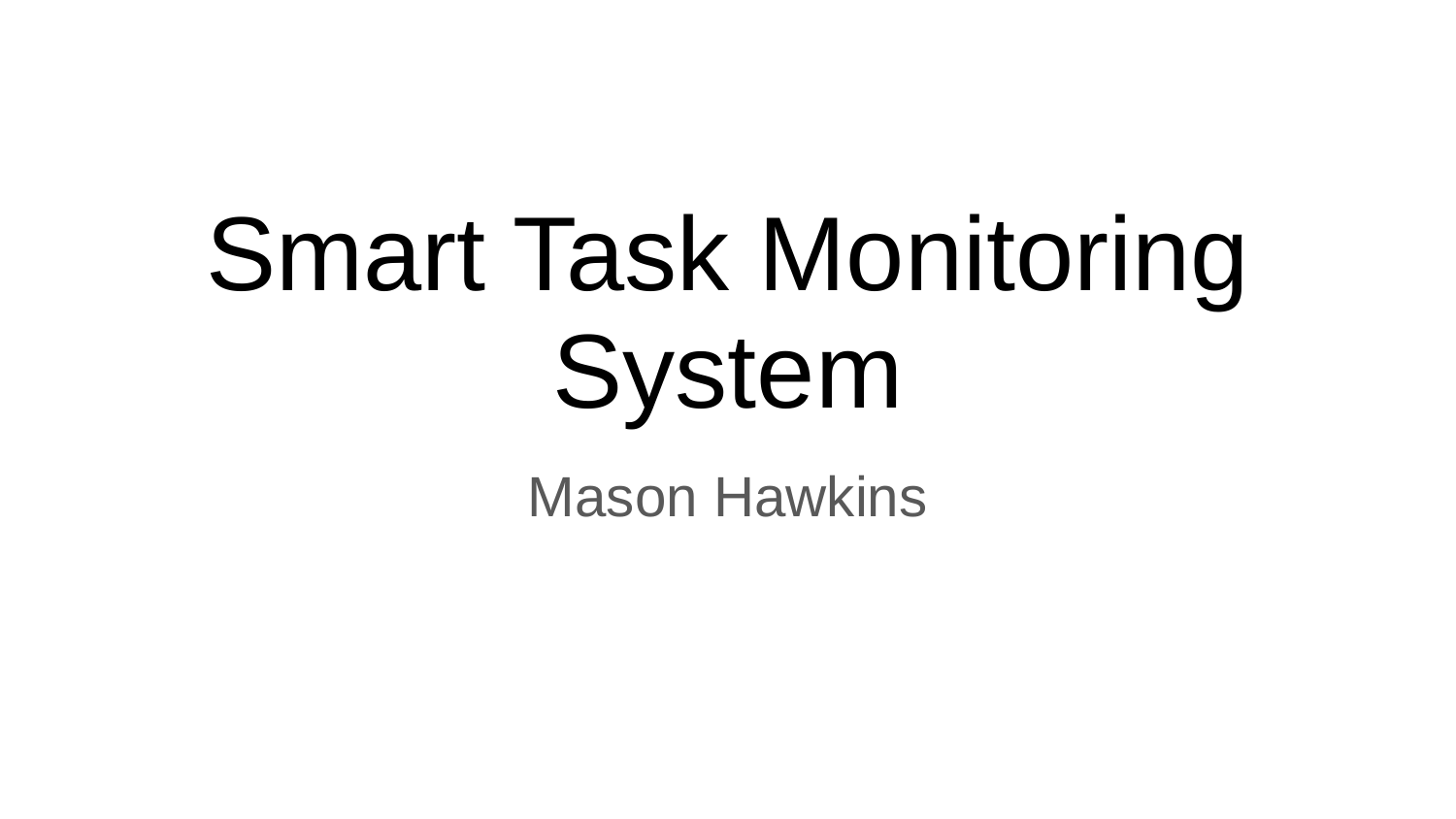

# Smart Task Monitoring System
Mason Hawkins